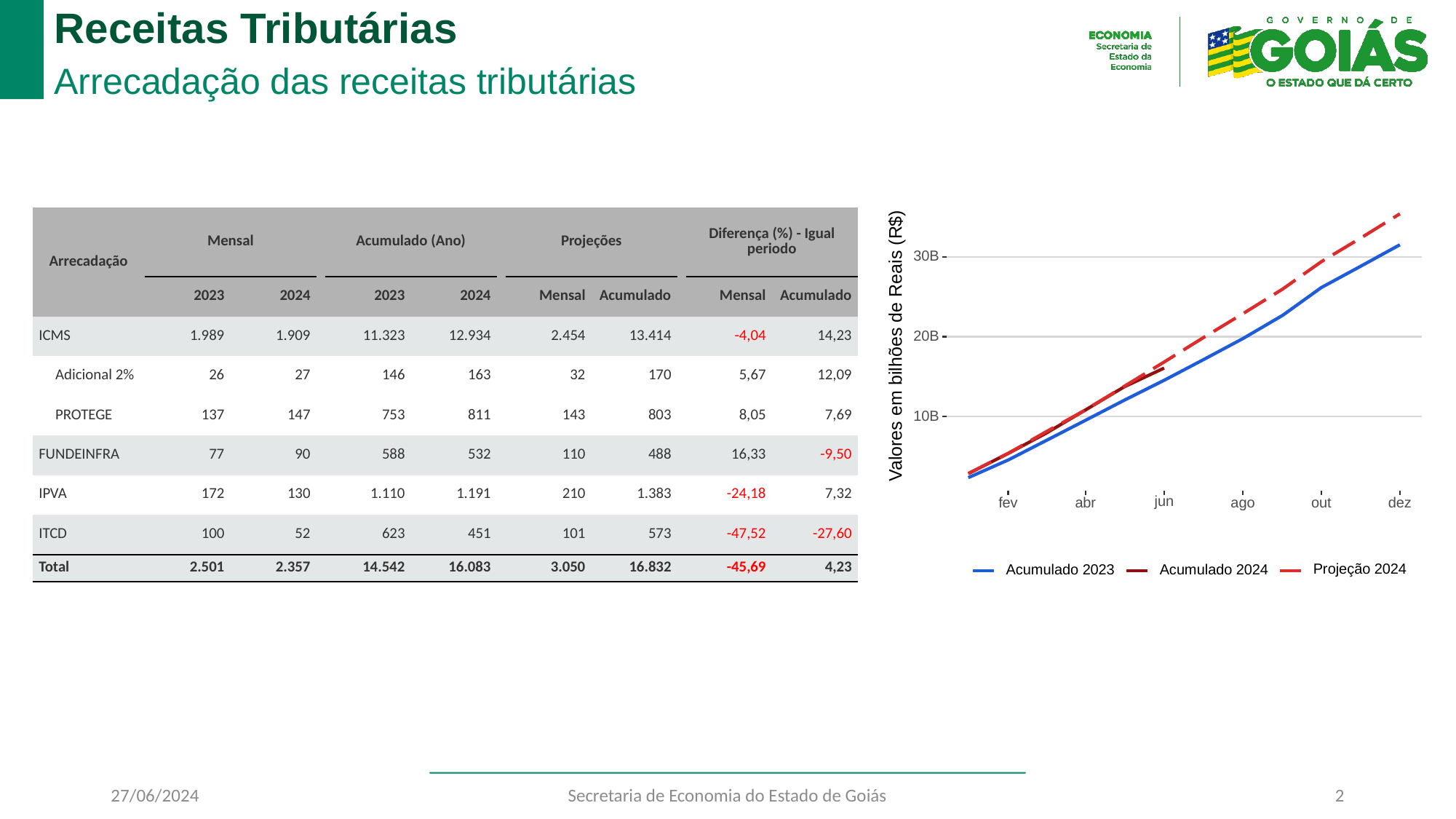

# Receitas Tributárias
Arrecadação das receitas tributárias

30B

20B
 Valores em bilhões de Reais (R$)

10B

jun
ago
fev
abr
dez
out

Projeção 2024
Acumulado 2023
Acumulado 2024

| Arrecadação | Mensal | Mensal |  | Acumulado (Ano) | Acumulado (Ano) |  | Projeções | Projeções |  | Diferença (%) - Igual periodo | Diferença (%) - Igual periodo |
| --- | --- | --- | --- | --- | --- | --- | --- | --- | --- | --- | --- |
| Arrecadação | 2023 | 2024 |  | 2023 | 2024 |  | Mensal | Acumulado |  | Mensal | Acumulado |
| ICMS | 1.989 | 1.909 |  | 11.323 | 12.934 |  | 2.454 | 13.414 |  | -4,04 | 14,23 |
| Adicional 2% | 26 | 27 |  | 146 | 163 |  | 32 | 170 |  | 5,67 | 12,09 |
| PROTEGE | 137 | 147 |  | 753 | 811 |  | 143 | 803 |  | 8,05 | 7,69 |
| FUNDEINFRA | 77 | 90 |  | 588 | 532 |  | 110 | 488 |  | 16,33 | -9,50 |
| IPVA | 172 | 130 |  | 1.110 | 1.191 |  | 210 | 1.383 |  | -24,18 | 7,32 |
| ITCD | 100 | 52 |  | 623 | 451 |  | 101 | 573 |  | -47,52 | -27,60 |
| Total | 2.501 | 2.357 |  | 14.542 | 16.083 |  | 3.050 | 16.832 |  | -45,69 | 4,23 |
27/06/2024
Secretaria de Economia do Estado de Goiás
2